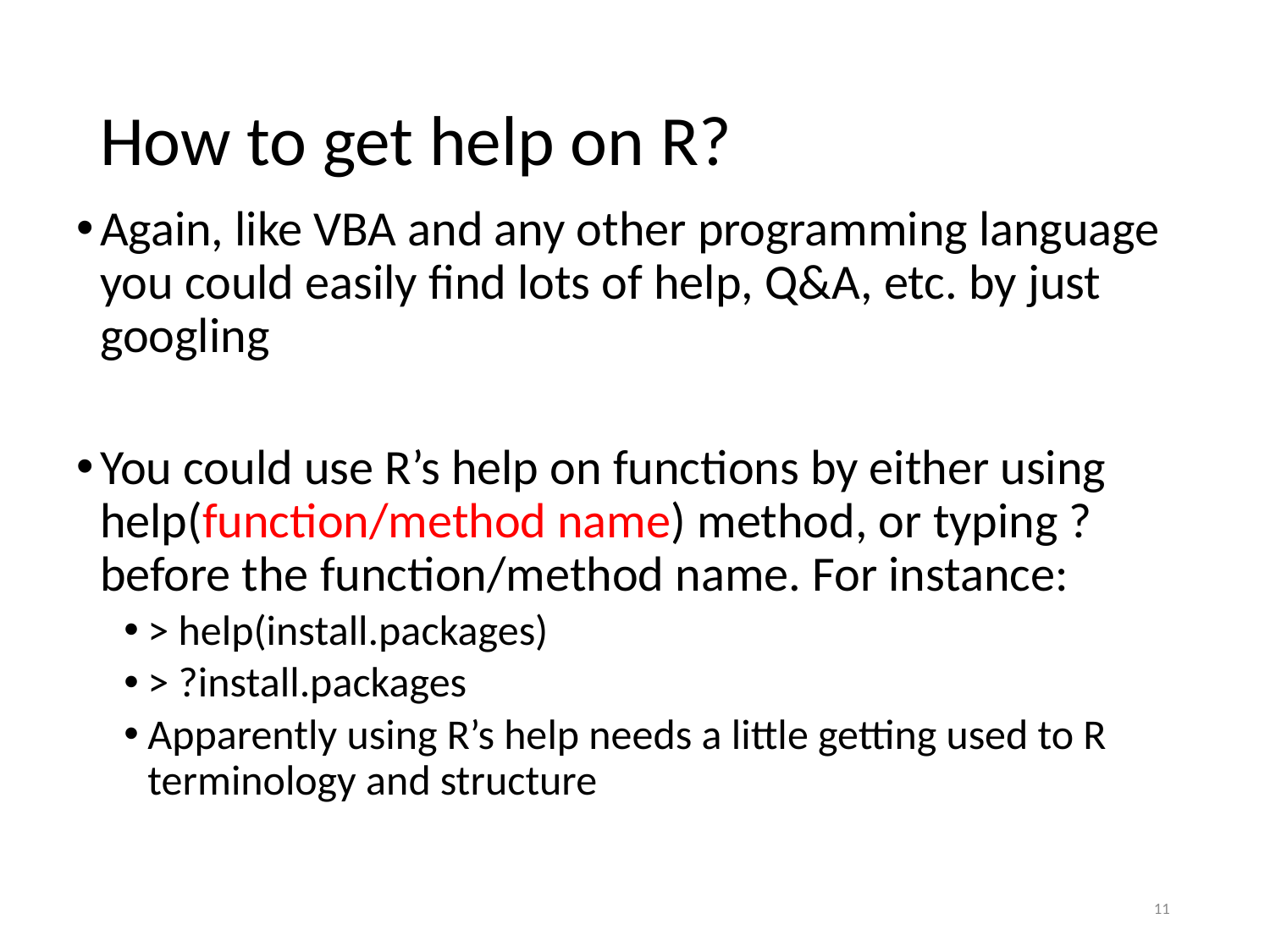

# How to get help on R?
Again, like VBA and any other programming language you could easily find lots of help, Q&A, etc. by just googling

You could use R’s help on functions by either using help(function/method name) method, or typing ? before the function/method name. For instance:
> help(install.packages)
> ?install.packages
Apparently using R’s help needs a little getting used to R terminology and structure
11